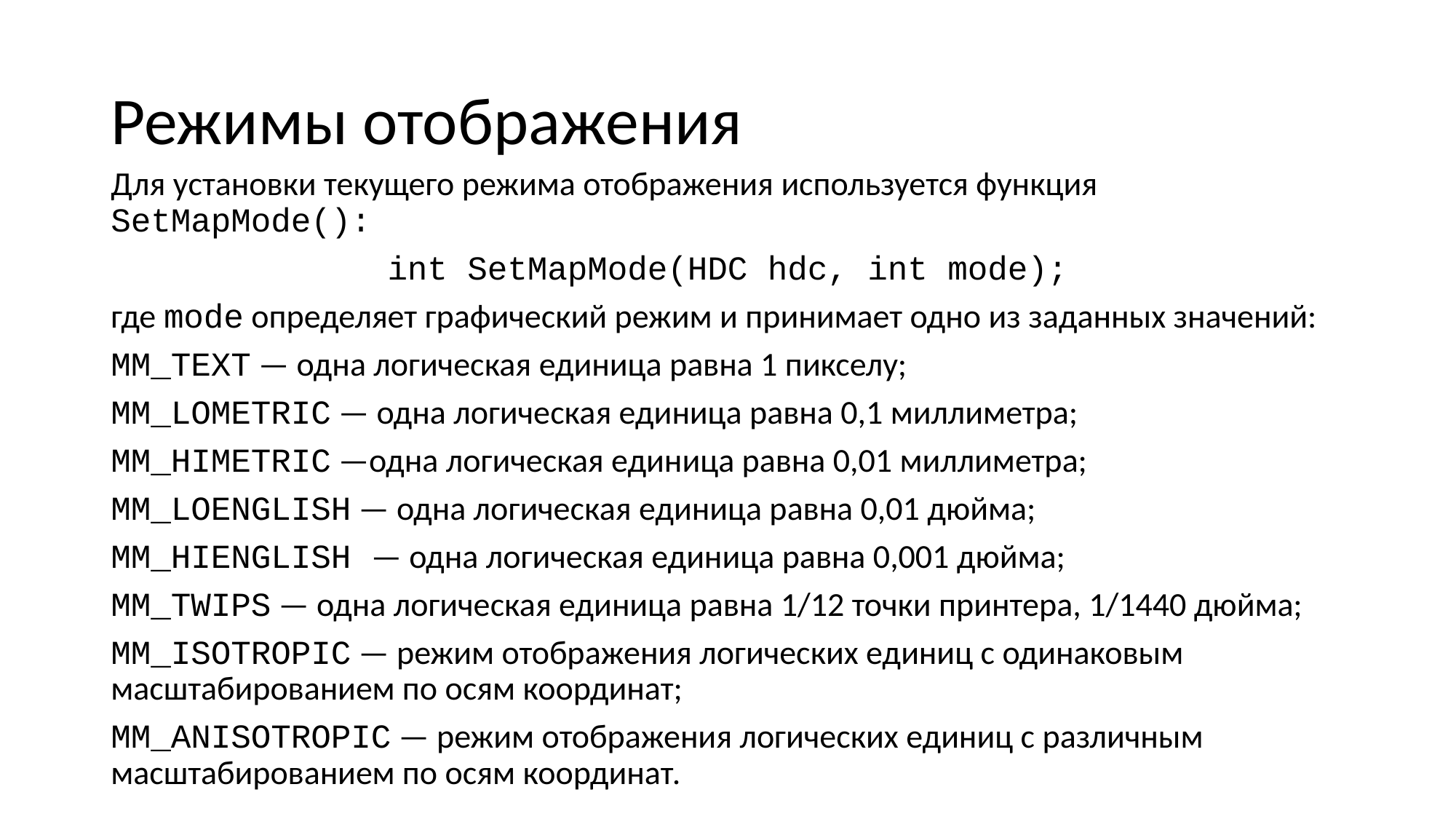

# Режимы отображения
Для установки текущего режима отображения используется функция SetMapMode():
int SetMapMode(HDC hdc, int mode);
где mode определяет графический режим и принимает одно из заданных значений:
MM_TEXT — одна логическая единица равна 1 пикселу;
MM_LOMETRIC — одна логическая единица равна 0,1 миллиметра;
MM_HIMETRIC —одна логическая единица равна 0,01 миллиметра;
MM_LOENGLISH — одна логическая единица равна 0,01 дюйма;
MM_HIENGLISH — одна логическая единица равна 0,001 дюйма;
MM_TWIPS — одна логическая единица равна 1/12 точки принтера, 1/1440 дюйма;
MM_ISOTROPIC — режим отображения логических единиц с одинаковым масштабированием по осям координат;
MM_ANISOTROPIC — режим отображения логических единиц с различным масштабированием по осям координат.